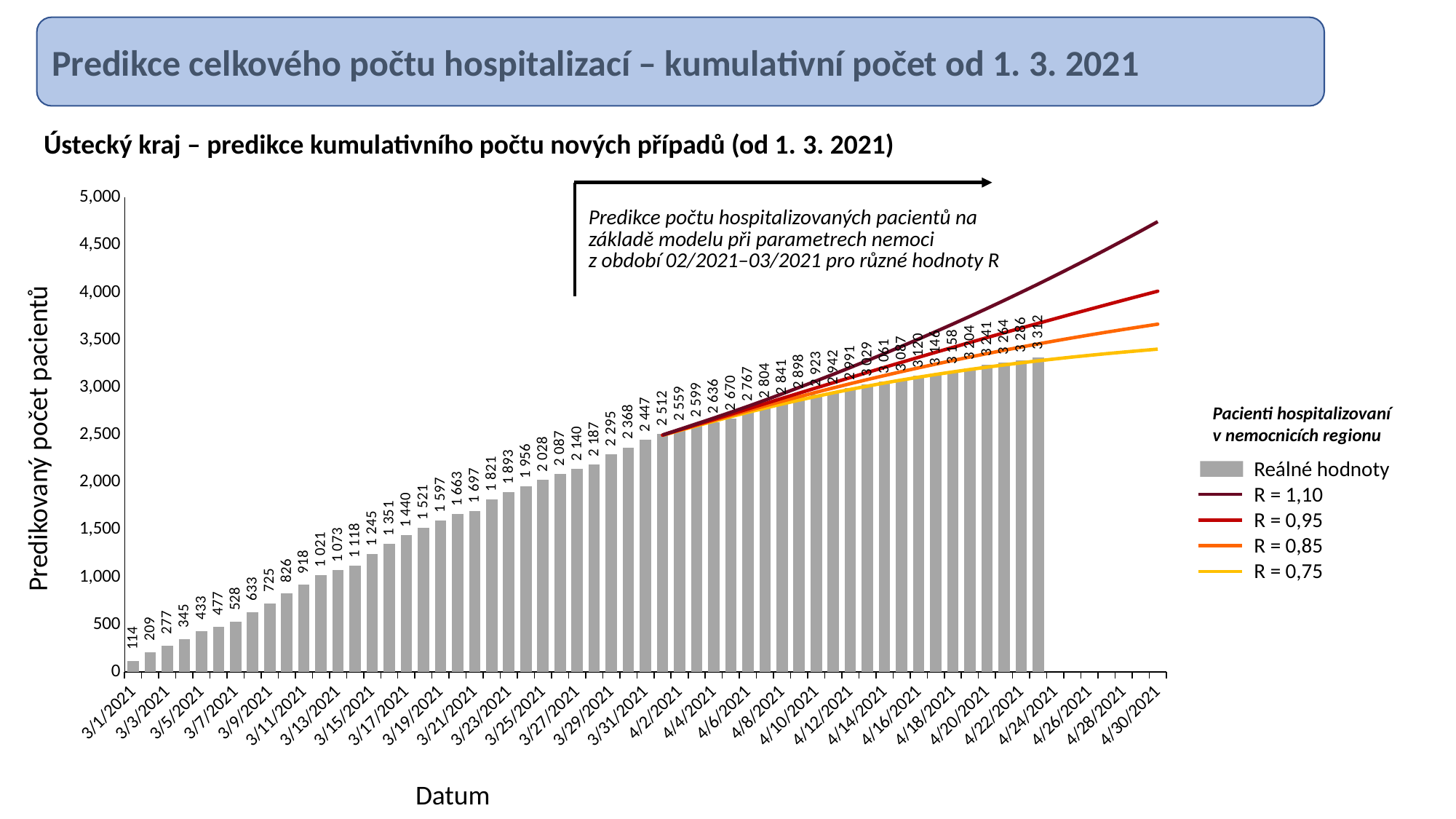

Predikce celkového počtu hospitalizací – kumulativní počet od 1. 3. 2021
Ústecký kraj – predikce kumulativního počtu nových případů (od 1. 3. 2021)

### Chart

| Category |  |  |  |  |  |
|---|---|---|---|---|---|
| 44256 | 114.0 | None | None | None | None |
| 44257 | 209.0 | None | None | None | None |
| 44258 | 277.0 | None | None | None | None |
| 44259 | 345.0 | None | None | None | None |
| 44260 | 433.0 | None | None | None | None |
| 44261 | 477.0 | None | None | None | None |
| 44262 | 528.0 | None | None | None | None |
| 44263 | 633.0 | None | None | None | None |
| 44264 | 725.0 | None | None | None | None |
| 44265 | 826.0 | None | None | None | None |
| 44266 | 918.0 | None | None | None | None |
| 44267 | 1021.0 | None | None | None | None |
| 44268 | 1073.0 | None | None | None | None |
| 44269 | 1118.0 | None | None | None | None |
| 44270 | 1245.0 | None | None | None | None |
| 44271 | 1351.0 | None | None | None | None |
| 44272 | 1440.0 | None | None | None | None |
| 44273 | 1521.0 | None | None | None | None |
| 44274 | 1597.0 | None | None | None | None |
| 44275 | 1663.0 | None | None | None | None |
| 44276 | 1697.0 | None | None | None | None |
| 44277 | 1821.0 | None | None | None | None |
| 44278 | 1893.0 | None | None | None | None |
| 44279 | 1956.0 | None | None | None | None |
| 44280 | 2028.0 | None | None | None | None |
| 44281 | 2087.0 | None | None | None | None |
| 44282 | 2140.0 | None | None | None | None |
| 44283 | 2187.0 | None | None | None | None |
| 44284 | 2295.0 | None | None | None | None |
| 44285 | 2368.0 | None | None | None | None |
| 44286 | 2447.0 | None | None | None | None |
| 44287 | 2512.0 | 2494.5908874492166 | 2495.781990740753 | 2496.973094032289 | 2498.763494577427 |
| 44288 | 2559.0 | 2545.9426476402905 | 2549.2814303701957 | 2552.623958707935 | 2557.6404412923266 |
| 44289 | 2599.0 | 2595.4451264770864 | 2601.588823326657 | 2607.7445742735995 | 2616.9733311308623 |
| 44290 | 2636.0 | 2643.7853105729214 | 2653.207778709222 | 2662.6480213101327 | 2676.7964281223735 |
| 44291 | 2670.0 | 2691.1374683129193 | 2704.4201910987913 | 2717.786196919024 | 2737.9263965727987 |
| 44292 | 2767.0 | 2737.1919557026354 | 2755.028829297519 | 2773.1178058910773 | 2800.6546455583875 |
| 44293 | 2804.0 | 2781.7287971430587 | 2804.893391393757 | 2828.620459490275 | 2865.190082074797 |
| 44294 | 2841.0 | 2824.598952594812 | 2853.9204737892846 | 2884.277713382442 | 2931.6788127105906 |
| 44295 | 2898.0 | 2865.8038105424735 | 2901.942915739504 | 2939.7473060100674 | 2999.4788327712786 |
| 44296 | 2923.0 | 2905.3005384816206 | 2948.8249728809774 | 2994.800585752592 | 3068.283735535576 |
| 44297 | 2942.0 | 2943.124594185446 | 2994.5760728665355 | 3049.4595078466223 | 3138.227133711441 |
| 44298 | 2991.0 | 2979.2593486686064 | 3039.2000154821653 | 3103.8017658872022 | 3209.634687472445 |
| 44299 | 3029.0 | 3013.717562347176 | 3082.680202749752 | 3157.822640928757 | 3282.5644366071906 |
| 44300 | 3061.0 | 3046.559972198984 | 3125.0306737045776 | 3211.4840149125575 | 3356.9409323423324 |
| 44301 | 3087.0 | 3077.8654283200954 | 3166.2672331840527 | 3264.7420807641943 | 3432.659910564629 |
| 44302 | 3120.0 | 3107.705828493193 | 3206.3926346234452 | 3317.545801399212 | 3509.635414838206 |
| 44303 | 3146.0 | 3136.127779543328 | 3245.424043965578 | 3369.899719195252 | 3587.9491343622476 |
| 44304 | 3158.0 | 3163.192107014025 | 3283.3977656014 | 3421.8437720377997 | 3667.740866658708 |
| 44305 | 3204.0 | 3188.951651823337 | 3320.340016702276 | 3473.3962493890276 | 3749.074475822611 |
| 44306 | 3241.0 | 3213.4687466149503 | 3356.2763605242358 | 3524.53606404015 | 3831.901529267969 |
| 44307 | 3264.0 | 3236.822599729433 | 3391.2411013582578 | 3575.2587496612623 | 3916.2028788162625 |
| 44308 | 3286.0 | 3259.075717949993 | 3425.2647137243894 | 3625.5713414234738 | 4001.9966014940273 |
| 44309 | 3312.0 | 3280.2783744073577 | 3458.3681460263506 | 3675.477424245113 | 4089.338405765822 |
| 44310 | None | 3300.4699809792596 | 3490.570563141712 | 3724.980942993506 | 4178.286355409099 |
| 44311 | None | 3319.6968633347265 | 3521.8974909283706 | 3774.086323498582 | 4268.875198167587 |
| 44312 | None | 3338.014958457602 | 3552.376688131018 | 3822.798774902402 | 4361.113033603331 |
| 44313 | None | 3355.4745011207506 | 3582.036470543713 | 3871.11975438389 | 4455.005503394141 |
| 44314 | None | 3372.1246824097143 | 3610.9062223019737 | 3919.0590483860674 | 4550.581980967665 |
| 44315 | None | 3387.9969664260225 | 3638.9985107479824 | 3966.6111239491565 | 4647.889012885065 |
| 44316 | None | 3403.129658456341 | 3666.337281597963 | 4013.782358488492 | 4746.973461024759 |
|  | None | None | None | None | None |
|  | None | None | None | None | None |
|  | None | None | None | None | None |
|  | None | None | None | None | None |
|  | None | None | None | None | None |
|  | None | None | None | None | None |
|  | None | None | None | None | None |
|  | None | None | None | None | None |
|  | None | None | None | None | None |
|  | None | None | None | None | None |
|  | None | None | None | None | None |
|  | None | None | None | None | None |
|  | None | None | None | None | None |
|  | None | None | None | None | None |
|  | None | None | None | None | None |
|  | None | None | None | None | None |
|  | None | None | None | None | None |
|  | None | None | None | None | None |
|  | None | None | None | None | None |
|  | None | None | None | None | None |
|  | None | None | None | None | None |
|  | None | None | None | None | None |
|  | None | None | None | None | None |
|  | None | None | None | None | None |
|  | None | None | None | None | None |
|  | None | None | None | None | None |
|  | None | None | None | None | None |
|  | None | None | None | None | None |
|  | None | None | None | None | None |
|  | None | None | None | None | None |
|  | None | None | None | None | None |
|  | None | None | None | None | None |
|  | None | None | None | None | None |
|  | None | None | None | None | None |
|  | None | None | None | None | None |
|  | None | None | None | None | None |
|  | None | None | None | None | None |
|  | None | None | None | None | None |
|  | None | None | None | None | None |
|  | None | None | None | None | None |
|  | None | None | None | None | None |
|  | None | None | None | None | None |
|  | None | None | None | None | None |
|  | None | None | None | None | None |
|  | None | None | None | None | None |
|  | None | None | None | None | None |
|  | None | None | None | None | None |
|  | None | None | None | None | None |
|  | None | None | None | None | None |
|  | None | None | None | None | None |
|  | None | None | None | None | None |
|  | None | None | None | None | None |
|  | None | None | None | None | None |
|  | None | None | None | None | None |
|  | None | None | None | None | None |
|  | None | None | None | None | None |
|  | None | None | None | None | None |
|  | None | None | None | None | None |
|  | None | None | None | None | None |
|  | None | None | None | None | None |
|  | None | None | None | None | None |
|  | None | None | None | None | None |
|  | None | None | None | None | None |
|  | None | None | None | None | None |
|  | None | None | None | None | None |
|  | None | None | None | None | None |
|  | None | None | None | None | None |
|  | None | None | None | None | None |
|  | None | None | None | None | None |
|  | None | None | None | None | None |
|  | None | None | None | None | None |
|  | None | None | None | None | None |
|  | None | None | None | None | None |
|  | None | None | None | None | None |
|  | None | None | None | None | None |
|  | None | None | None | None | None |
|  | None | None | None | None | None |
|  | None | None | None | None | None |
|  | None | None | None | None | None |
|  | None | None | None | None | None |
|  | None | None | None | None | None |
|  | None | None | None | None | None |
|  | None | None | None | None | None |
|  | None | None | None | None | None |
|  | None | None | None | None | None |
|  | None | None | None | None | None |
|  | None | None | None | None | None |
|  | None | None | None | None | None |
|  | None | None | None | None | None |
|  | None | None | None | None | None |
|  | None | None | None | None | None |
|  | None | None | None | None | None |
|  | None | None | None | None | None |
|  | None | None | None | None | None |
|  | None | None | None | None | None |
|  | None | None | None | None | None |
|  | None | None | None | None | None |
|  | None | None | None | None | None |
|  | None | None | None | None | None |
|  | None | None | None | None | None |
|  | None | None | None | None | None |
|  | None | None | None | None | None |
|  | None | None | None | None | None |
|  | None | None | None | None | None |
|  | None | None | None | None | None |
|  | None | None | None | None | None |
|  | None | None | None | None | None |
|  | None | None | None | None | None |
|  | None | None | None | None | None |
|  | None | None | None | None | None |
|  | None | None | None | None | None |
|  | None | None | None | None | None |
|  | None | None | None | None | None |
|  | None | None | None | None | None |
|  | None | None | None | None | None |
|  | None | None | None | None | None |
|  | None | None | None | None | None |
|  | None | None | None | None | None |
|  | None | None | None | None | None |
|  | None | None | None | None | None |
| Predikce počtu hospitalizovaných pacientů na základě modelu při parametrech nemoci z období 02/2021–03/2021 pro různé hodnoty R |
| --- |
Pacienti hospitalizovaní v nemocnicích regionu
Predikovaný počet pacientů
Reálné hodnoty
R = 1,10
R = 0,95
R = 0,85
R = 0,75

Datum